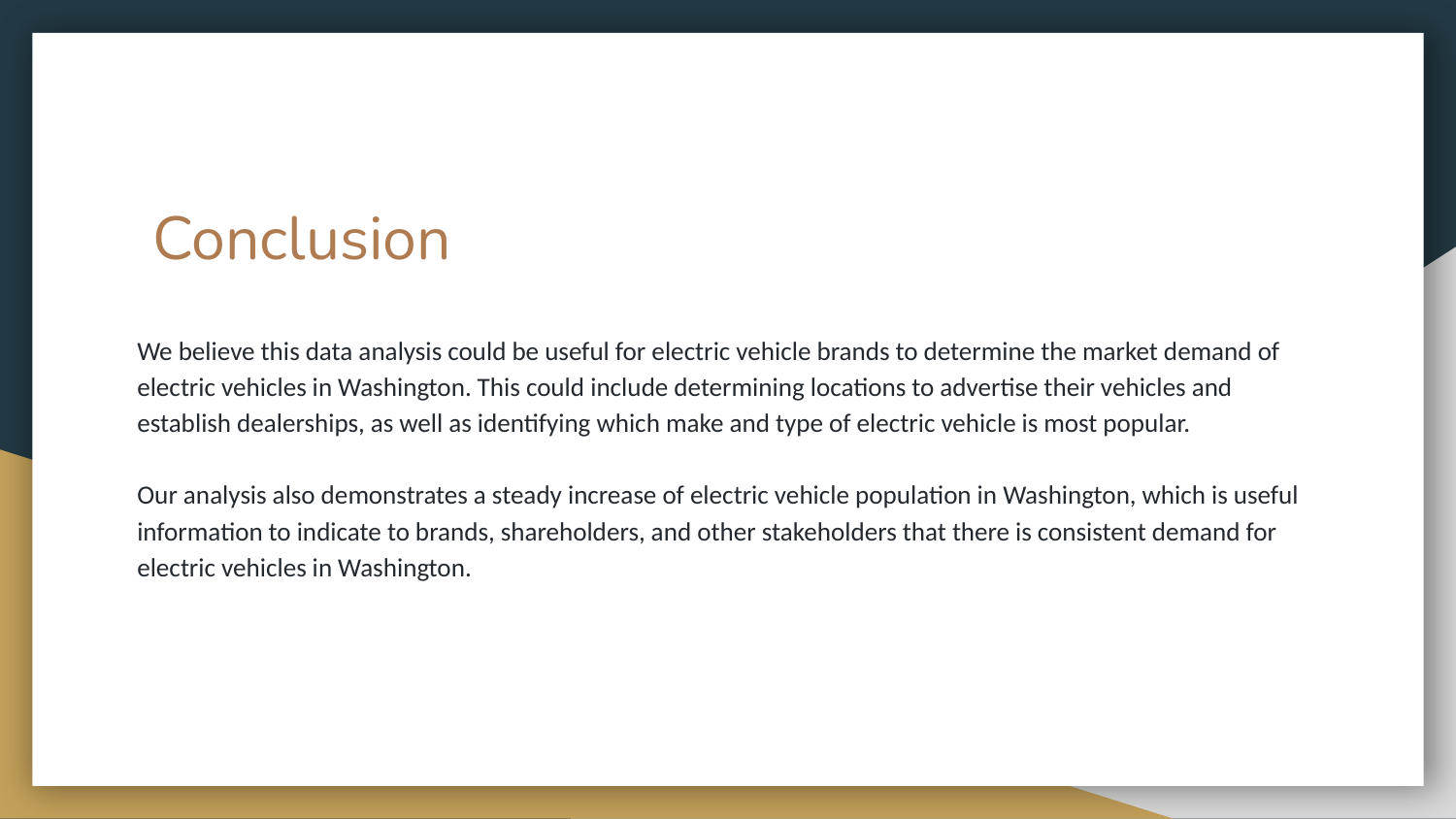

# Conclusion
We believe this data analysis could be useful for electric vehicle brands to determine the market demand of electric vehicles in Washington. This could include determining locations to advertise their vehicles and establish dealerships, as well as identifying which make and type of electric vehicle is most popular.

Our analysis also demonstrates a steady increase of electric vehicle population in Washington, which is useful information to indicate to brands, shareholders, and other stakeholders that there is consistent demand for electric vehicles in Washington.